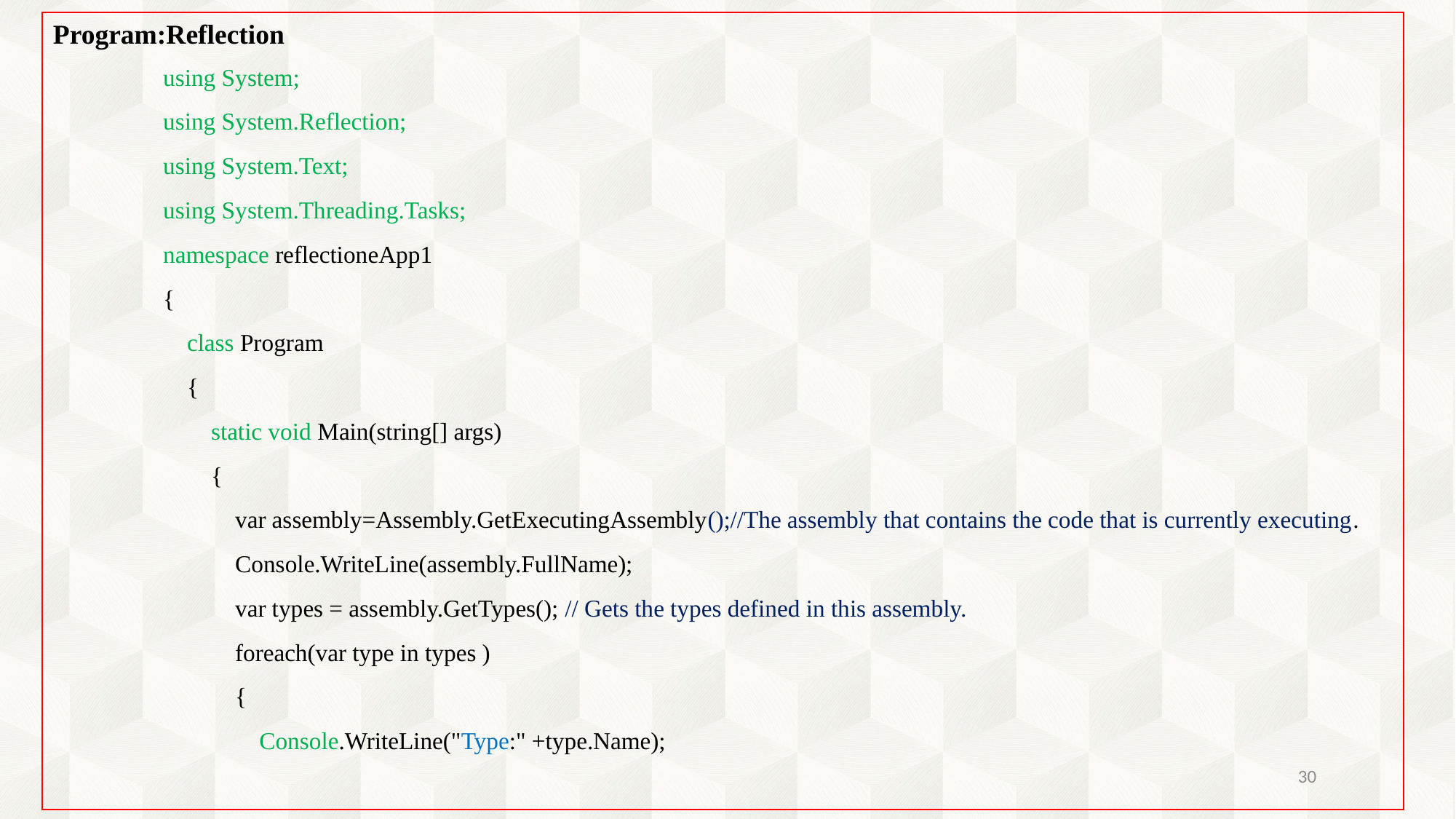

Program:Reflection

using System;
using System.Reflection;
using System.Text;
using System.Threading.Tasks;
namespace reflectioneApp1
{
    class Program
    {
        static void Main(string[] args)
        {
            var assembly=Assembly.GetExecutingAssembly();//The assembly that contains the code that is currently executing.
            Console.WriteLine(assembly.FullName);
            var types = assembly.GetTypes(); // Gets the types defined in this assembly.
            foreach(var type in types )
            {
                Console.WriteLine("Type:" +type.Name);

30